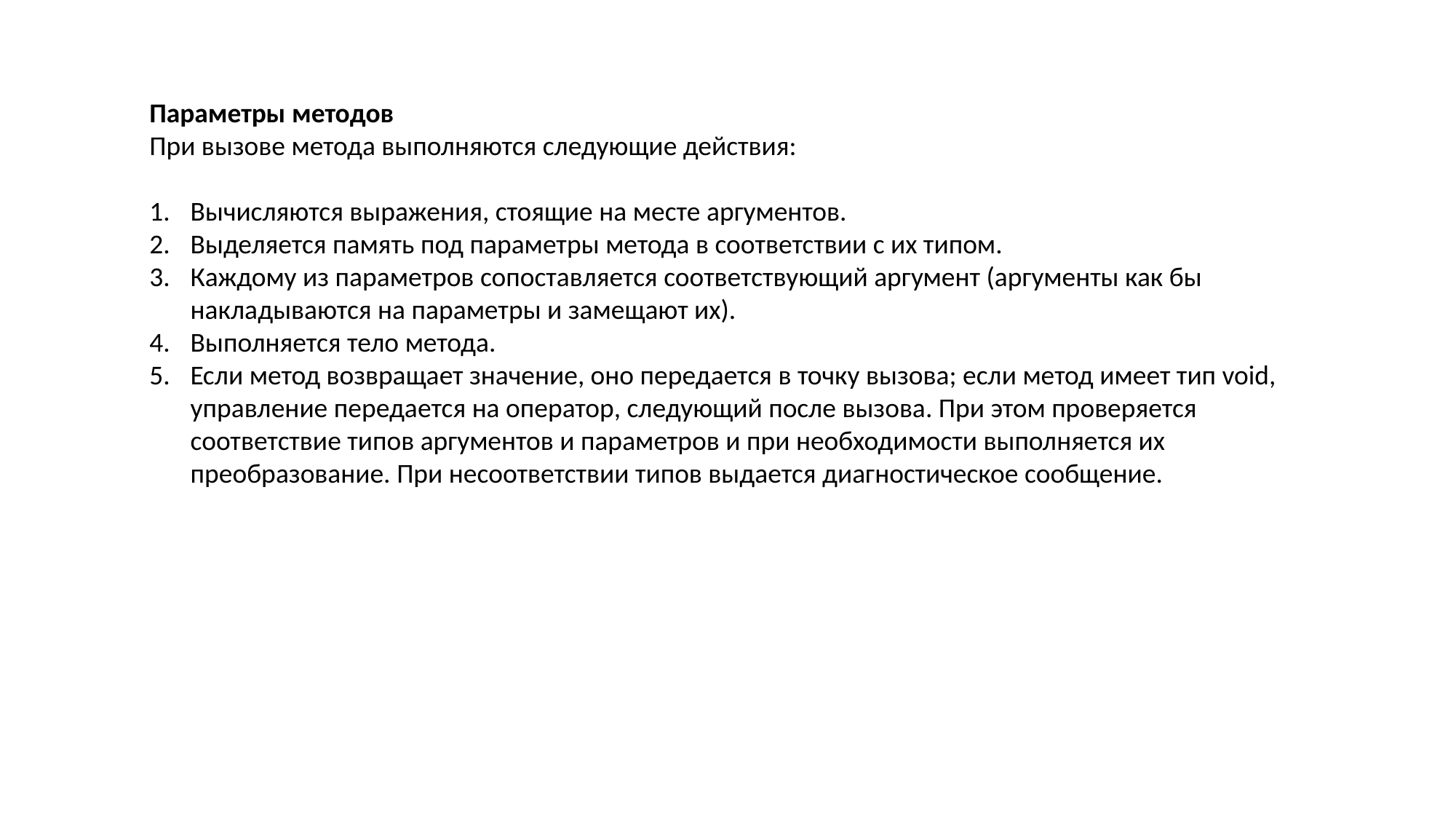

Параметры методов
При вызове метода выполняются следующие действия:

Вычисляются выражения, стоящие на месте аргументов.
Выделяется память под параметры метода в соответствии с их типом.
Каждому из параметров сопоставляется соответствующий аргумент (аргументы как бы накладываются на параметры и замещают их).
Выполняется тело метода.
Если метод возвращает значение, оно передается в точку вызова; если метод имеет тип void, управление передается на оператор, следующий после вызова. При этом проверяется соответствие типов аргументов и параметров и при необходимости выполняется их преобразование. При несоответствии типов выдается диагностическое сообщение.